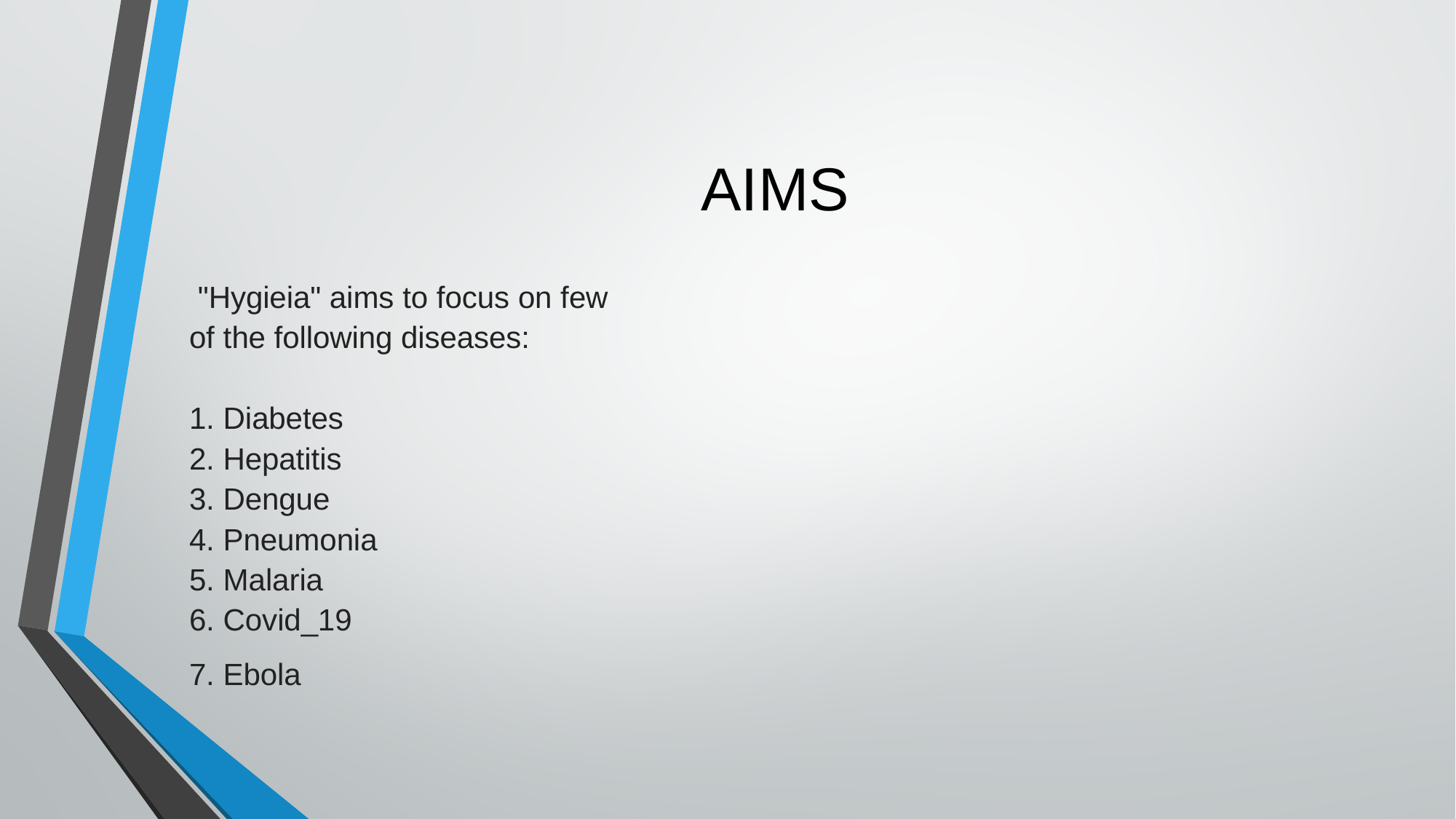

# AIMS
 "Hygieia" aims to focus on few
of the following diseases:
1. Diabetes
2. Hepatitis
3. Dengue
4. Pneumonia
5. Malaria
6. Covid_19
7. Ebola